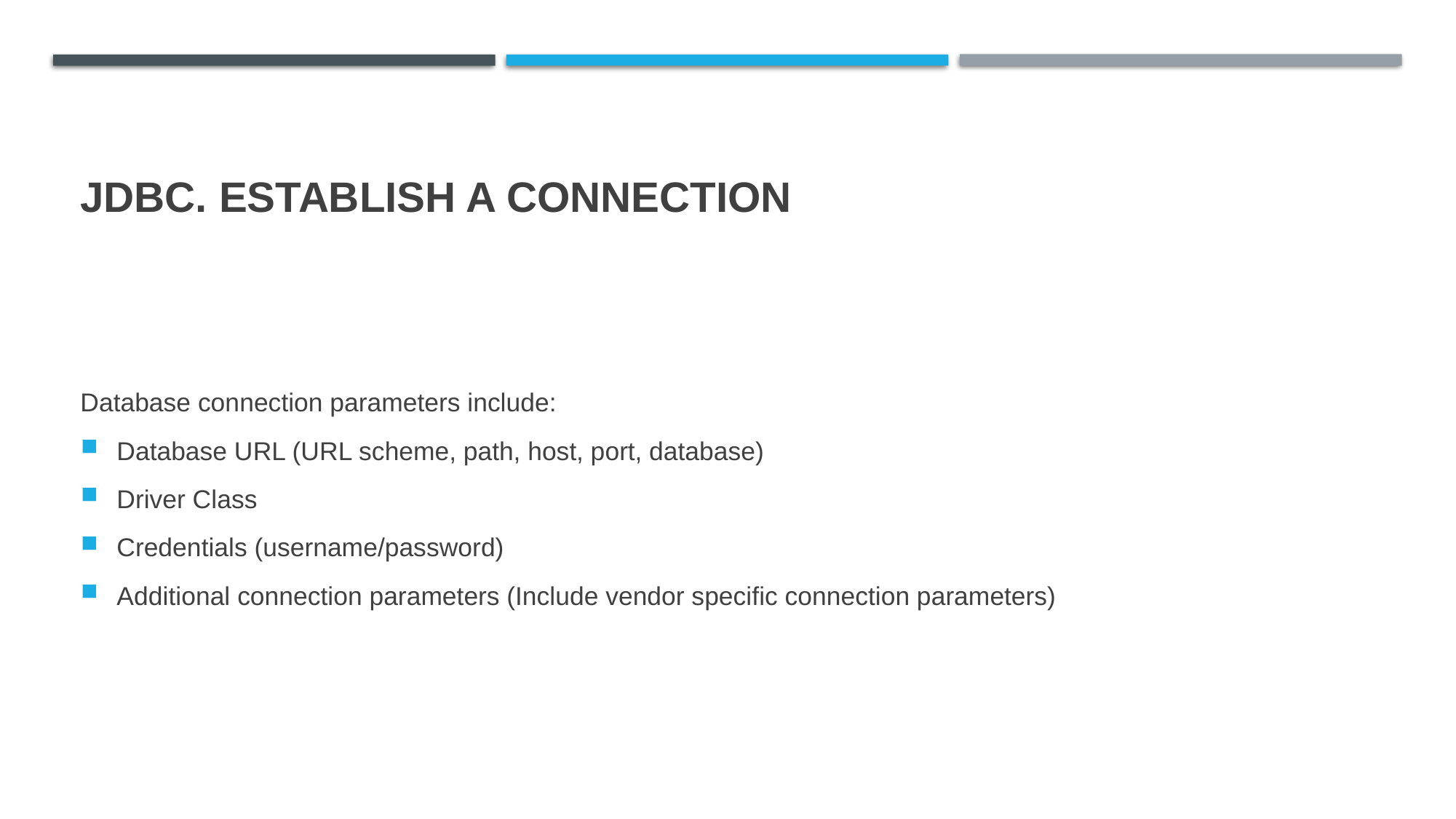

# JDBC. Establish a Connection
Database connection parameters include:
Database URL (URL scheme, path, host, port, database)
Driver Class
Credentials (username/password)
Additional connection parameters (Include vendor specific connection parameters)